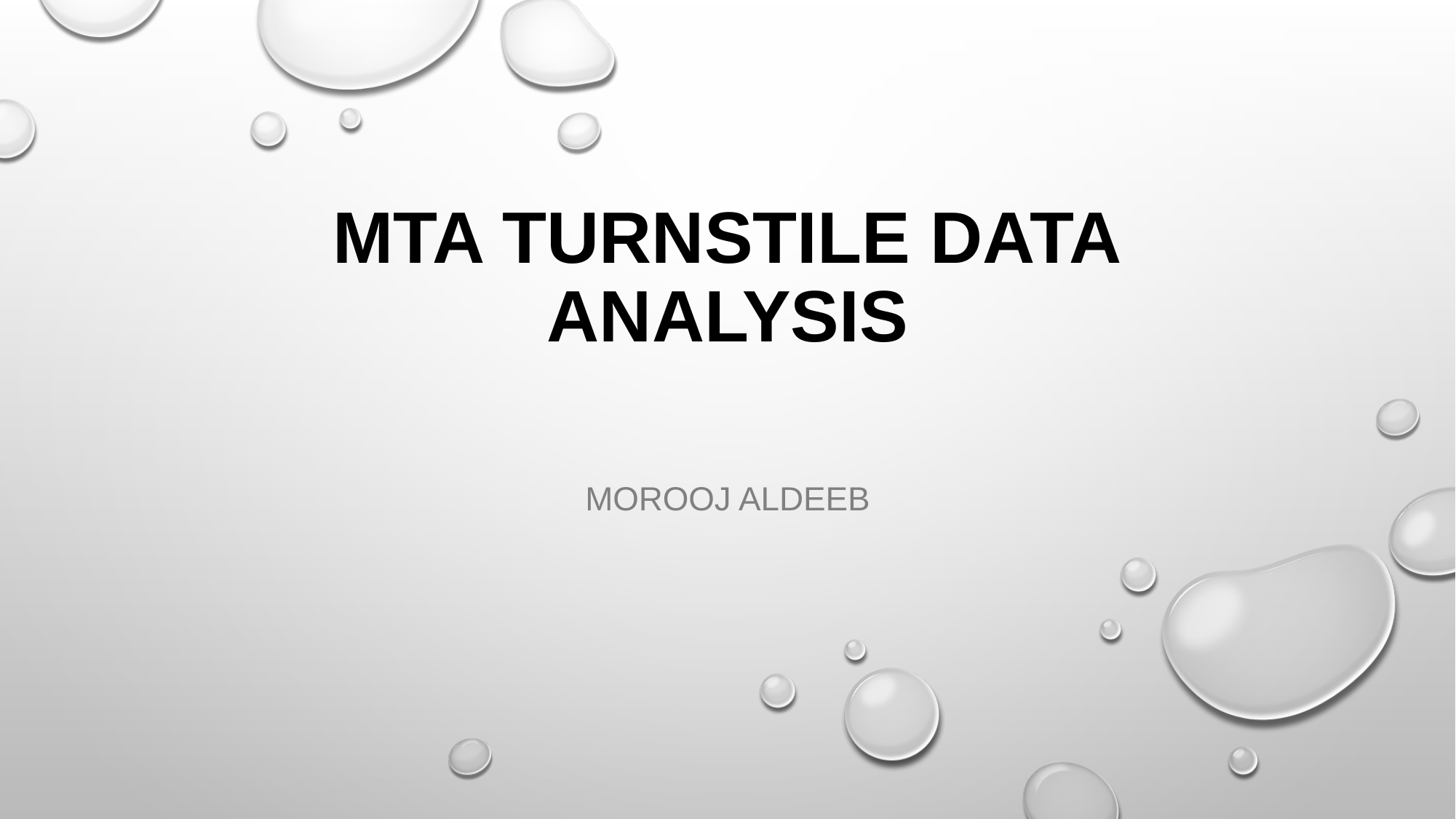

# MTA Turnstile Data Analysis
Morooj Aldeeb